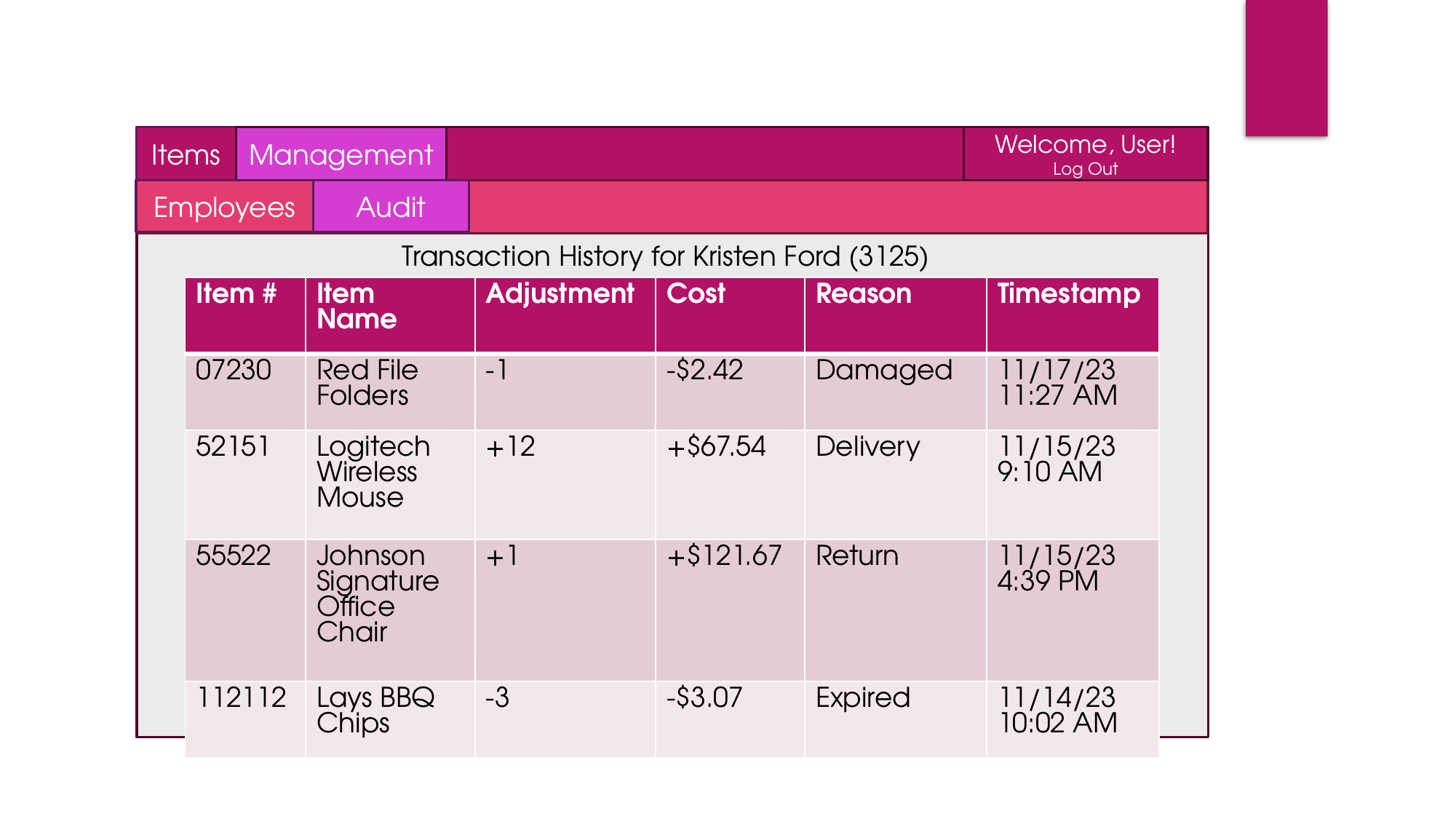

Items

Management
Welcome, User!
Log Out
Audit
Employees

Transaction History for Kristen Ford (3125)
| Item # | Item Name | Adjustment | Cost | Reason | Timestamp |
| --- | --- | --- | --- | --- | --- |
| 07230 | Red File Folders | -1 | -$2.42 | Damaged | 11/17/23 11:27 AM |
| 52151 | Logitech Wireless Mouse | +12 | +$67.54 | Delivery | 11/15/23 9:10 AM |
| 55522 | Johnson Signature Office Chair | +1 | +$121.67 | Return | 11/15/23 4:39 PM |
| 112112 | Lays BBQ Chips | -3 | -$3.07 | Expired | 11/14/23 10:02 AM |